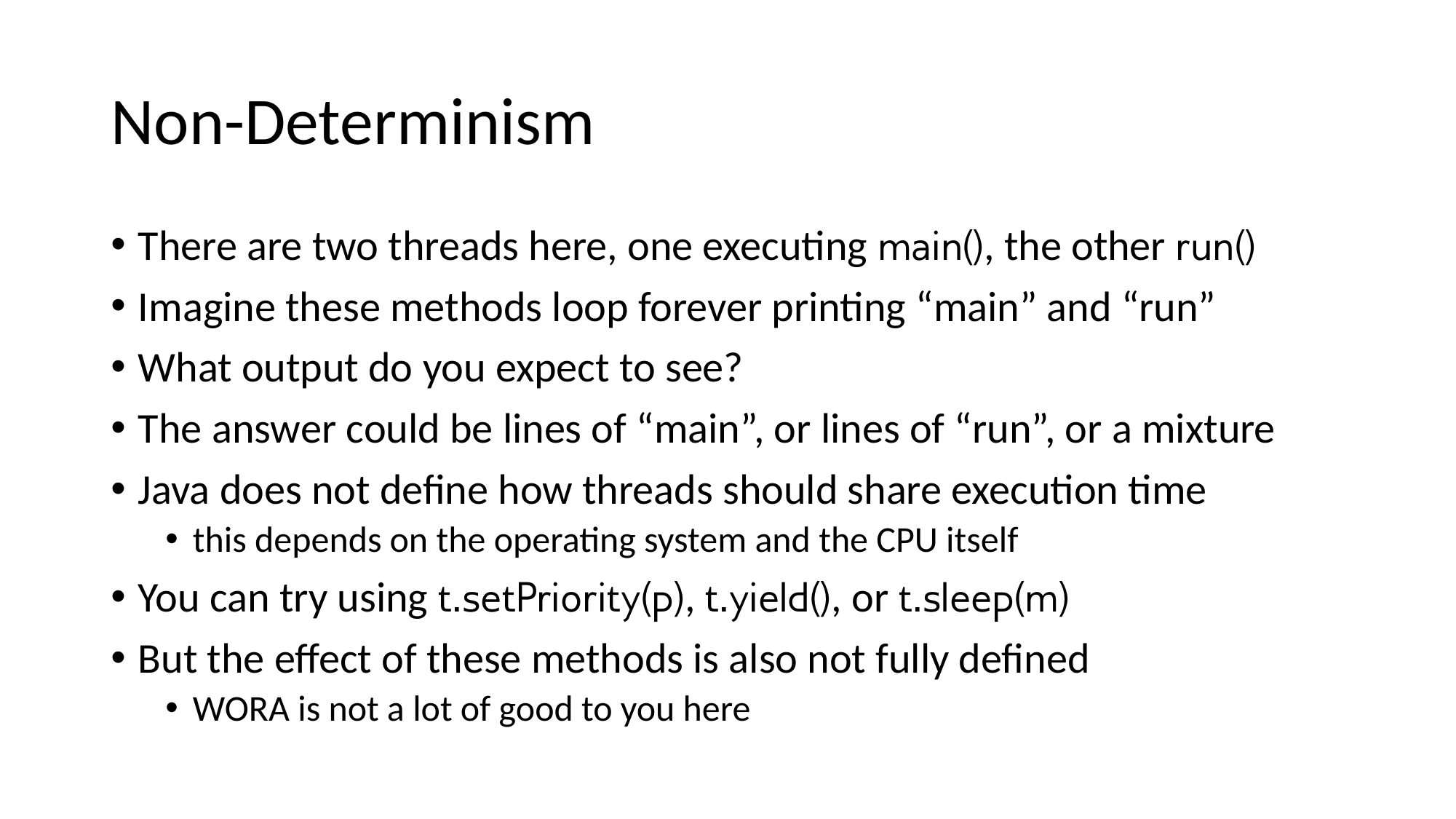

# Non-Determinism
There are two threads here, one executing main(), the other run()
Imagine these methods loop forever printing “main” and “run”
What output do you expect to see?
The answer could be lines of “main”, or lines of “run”, or a mixture
Java does not define how threads should share execution time
this depends on the operating system and the CPU itself
You can try using t.setPriority(p), t.yield(), or t.sleep(m)
But the effect of these methods is also not fully defined
WORA is not a lot of good to you here